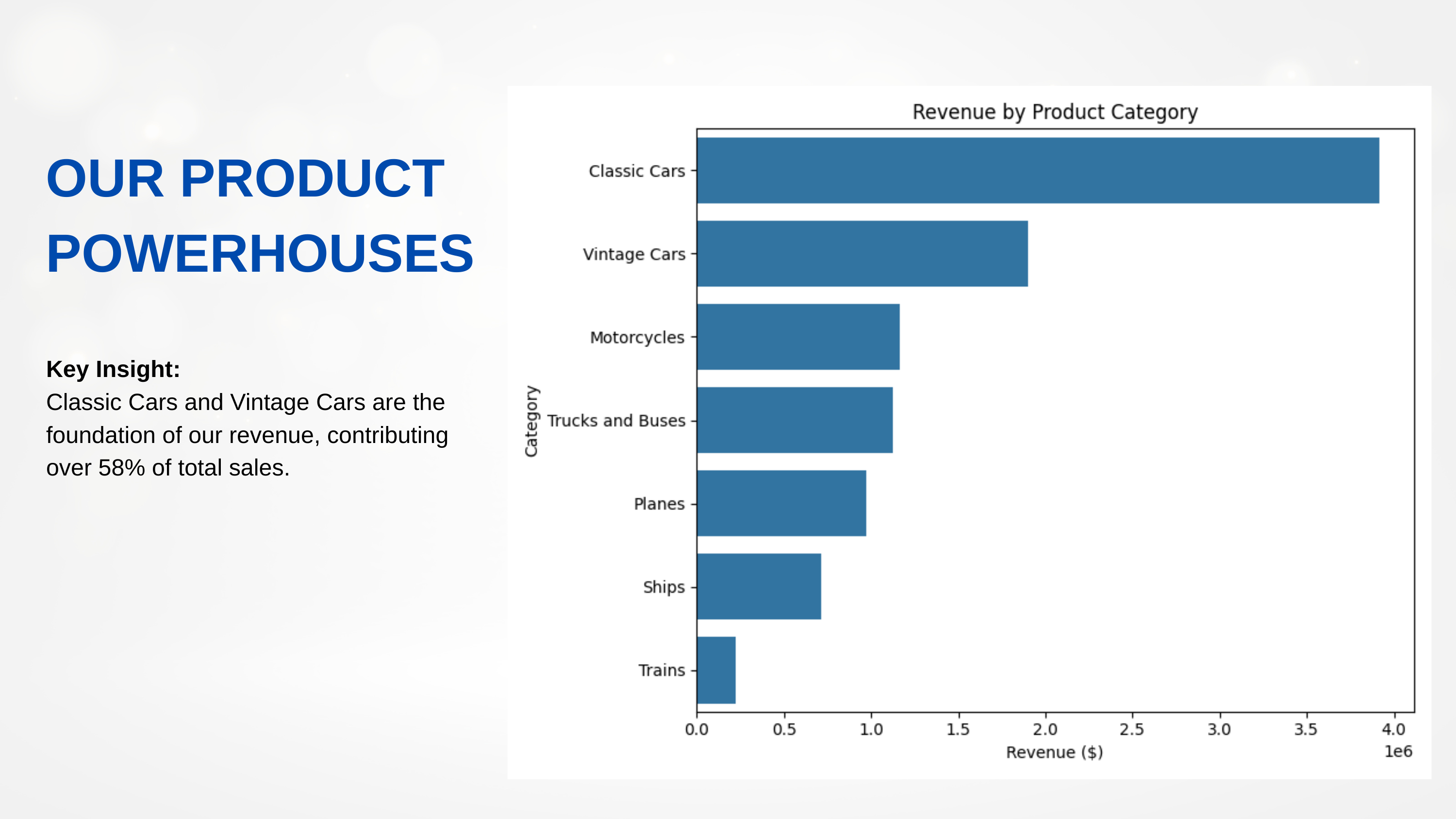

OUR PRODUCT POWERHOUSES
Key Insight:
Classic Cars and Vintage Cars are the foundation of our revenue, contributing over 58% of total sales.